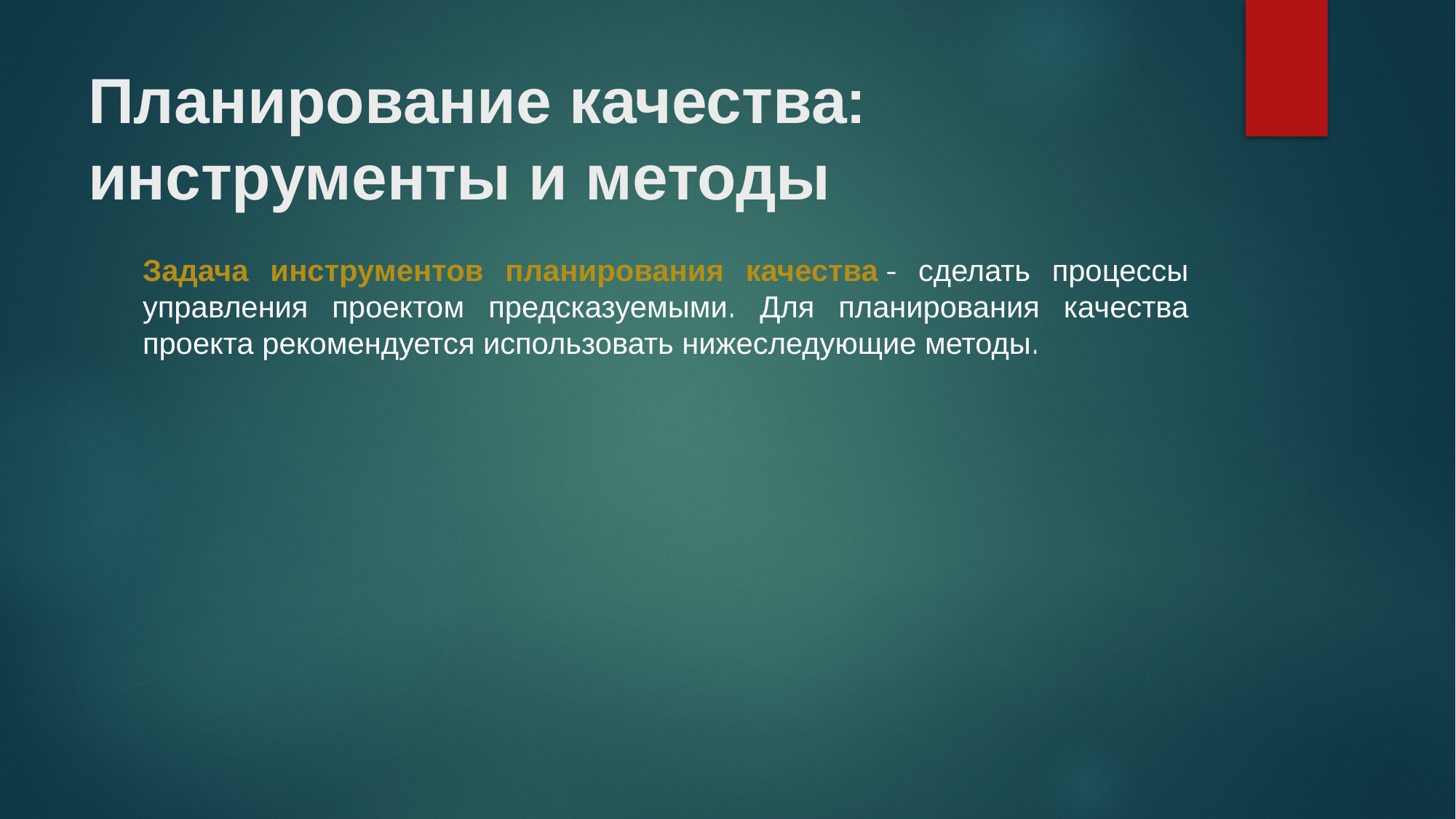

# Планирование качества: инструменты и методы
Задача инструментов планирования качества - сделать процессы управления проектом предсказуемыми. Для планирования качества проекта рекомендуется использовать нижеследующие методы.